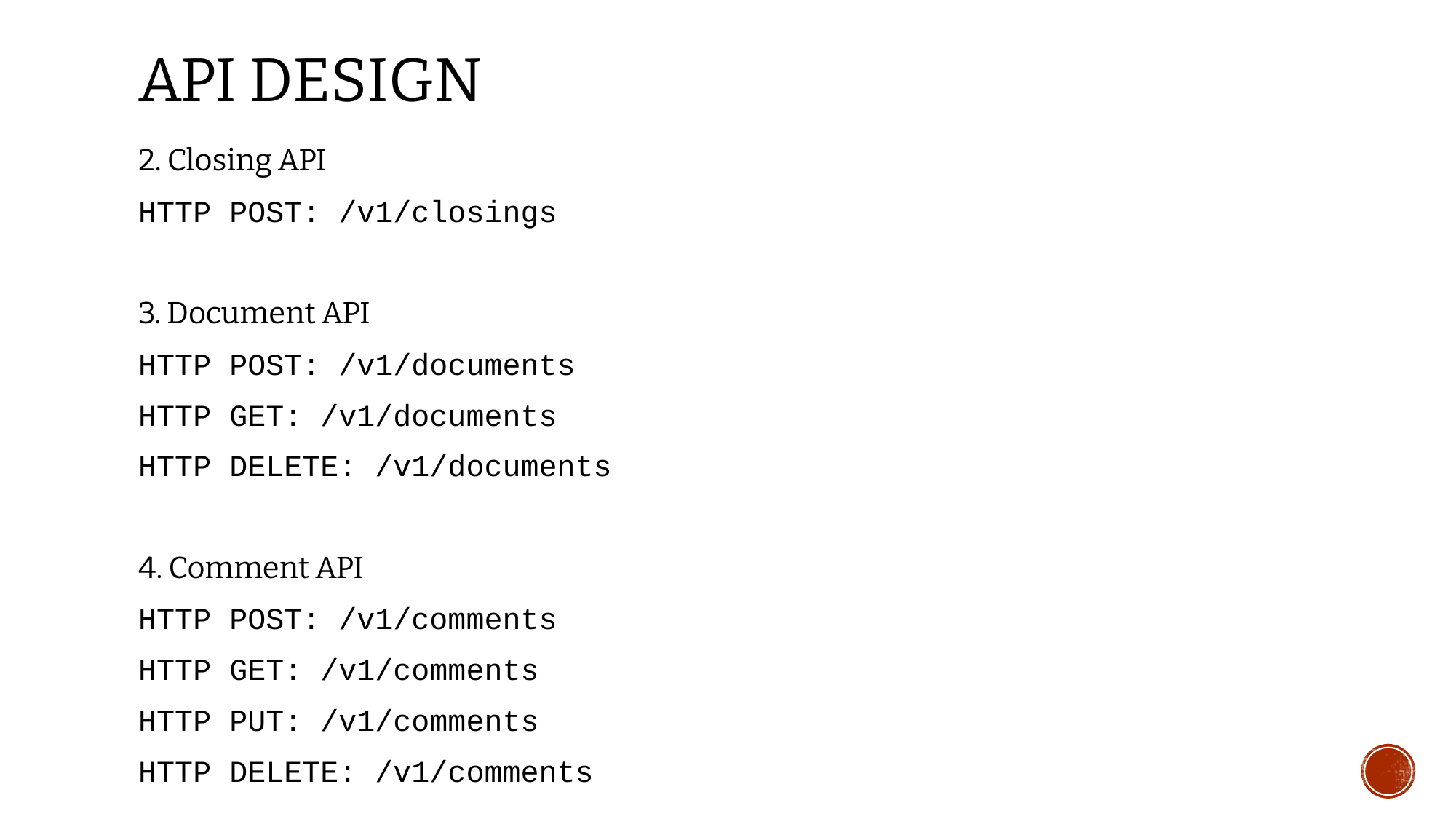

# API design
2. Closing API
HTTP POST: /v1/closings

3. Document API
HTTP POST: /v1/documents
HTTP GET: /v1/documents
HTTP DELETE: /v1/documents

4. Comment API
HTTP POST: /v1/comments
HTTP GET: /v1/comments
HTTP PUT: /v1/comments
HTTP DELETE: /v1/comments